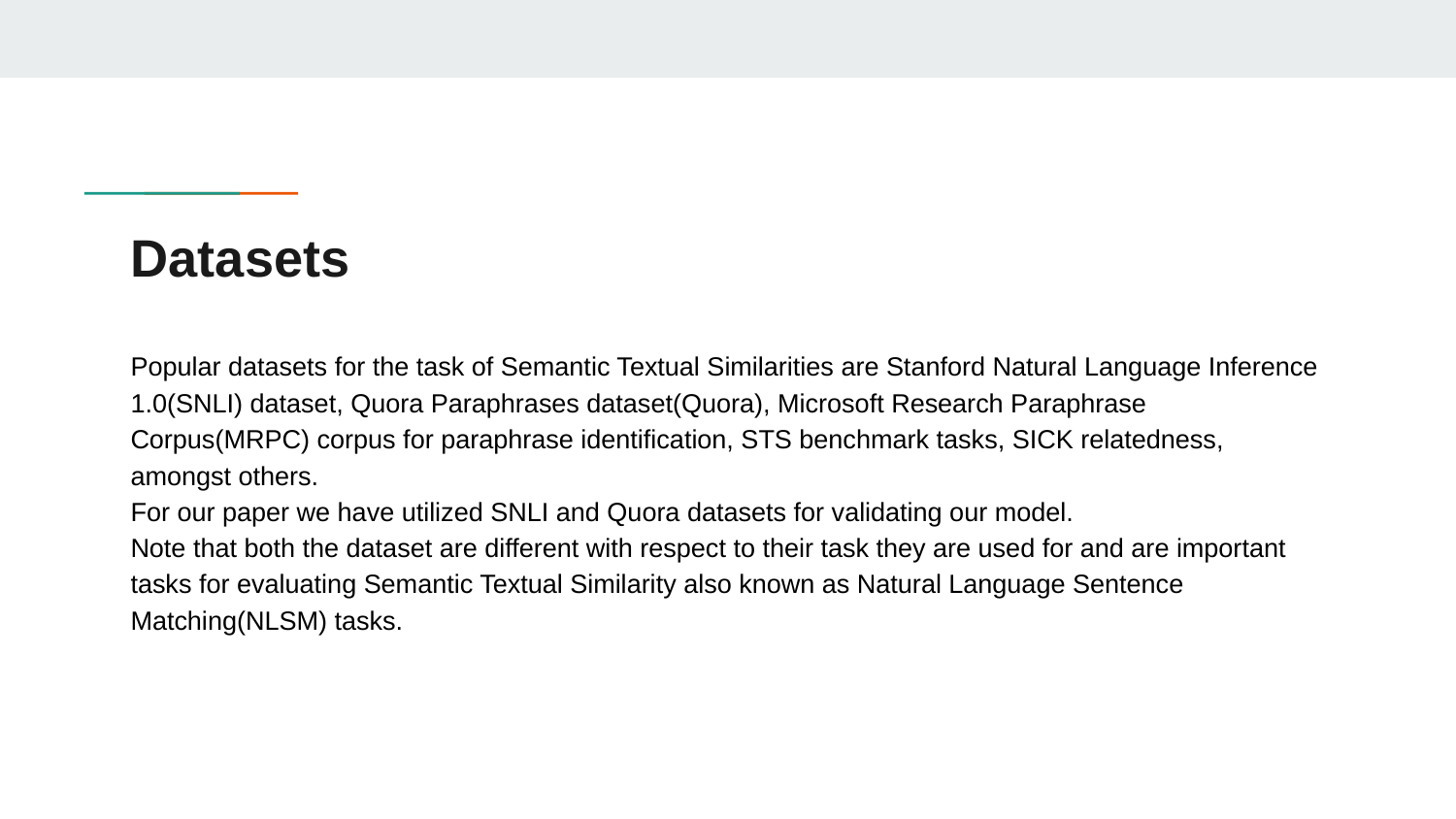

# Datasets
Popular datasets for the task of Semantic Textual Similarities are Stanford Natural Language Inference  1.0(SNLI) dataset, Quora Paraphrases dataset(Quora), Microsoft Research Paraphrase Corpus(MRPC) corpus for paraphrase identification, STS benchmark tasks, SICK relatedness, amongst others.
For our paper we have utilized SNLI and Quora datasets for validating our model.
Note that both the dataset are different with respect to their task they are used for and are important tasks for evaluating Semantic Textual Similarity also known as Natural Language Sentence Matching(NLSM) tasks.